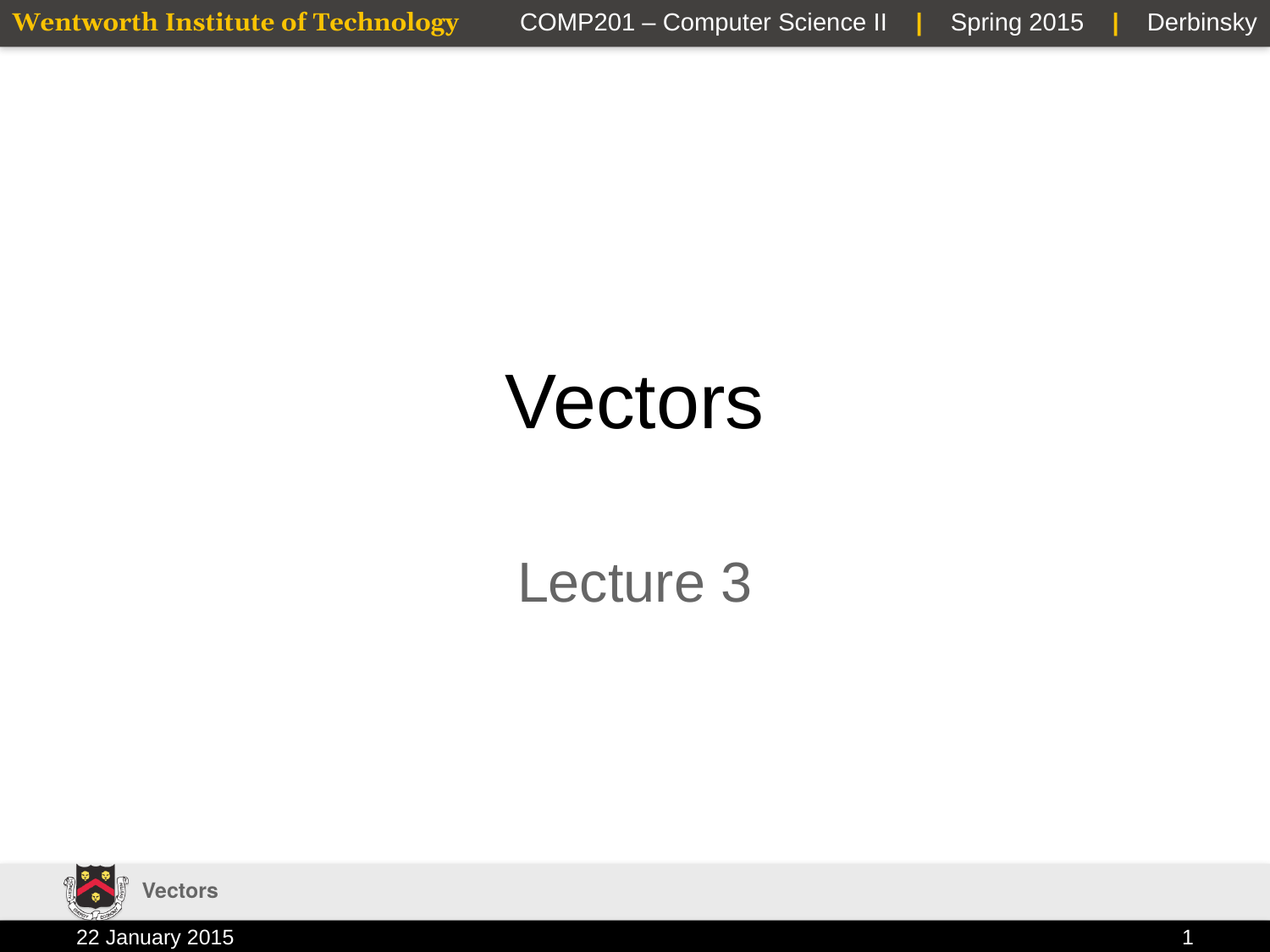

# Vectors
Lecture 3
Vectors
22 January 2015
1